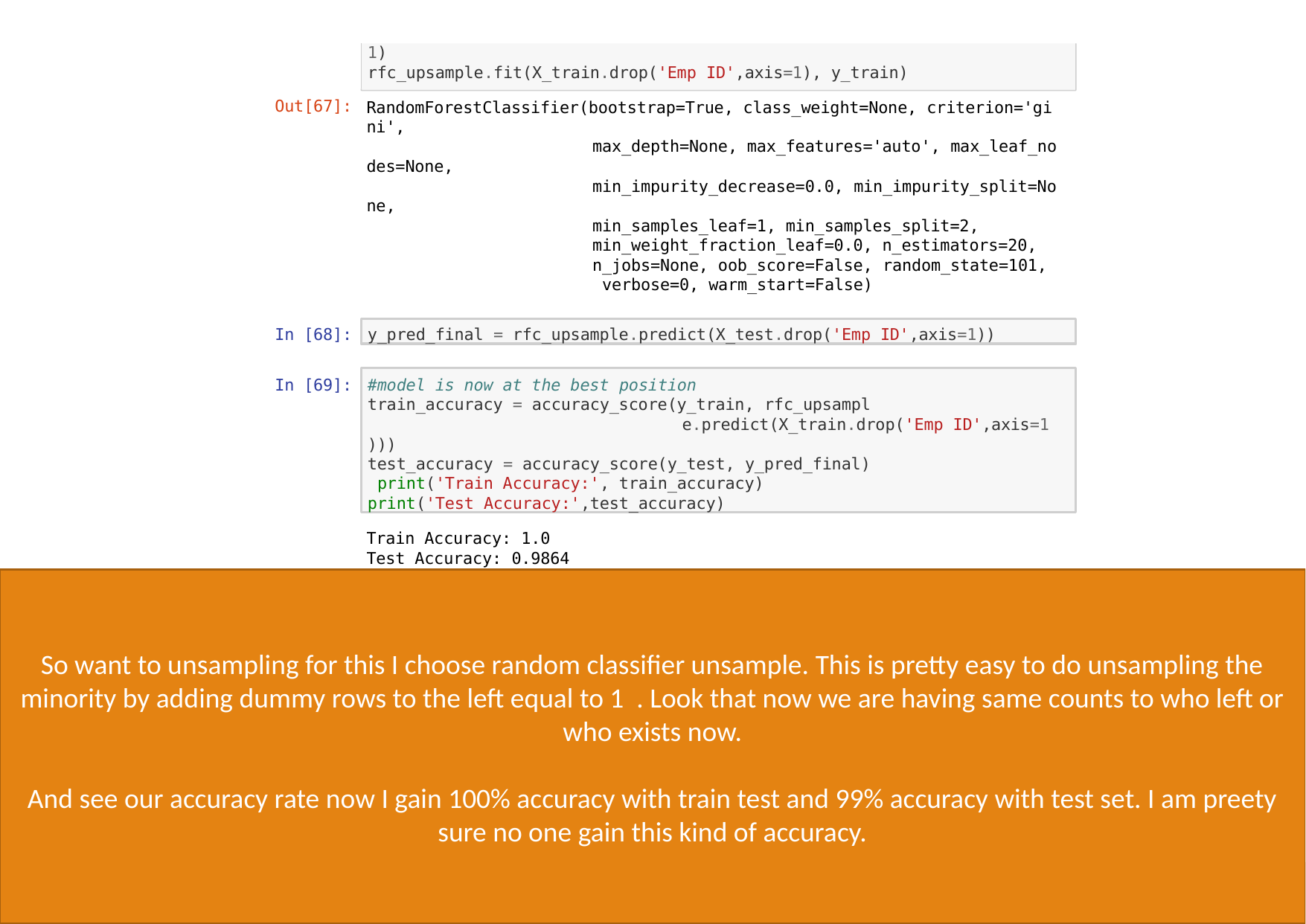

1)
rfc_upsample.fit(X_train.drop('Emp ID',axis=1), y_train)

Out[67]:
RandomForestClassifier(bootstrap=True, class_weight=None, criterion='gi  ni',
max_depth=None, max_features='auto', max_leaf_no
des=None,
min_impurity_decrease=0.0, min_impurity_split=No
ne,
min_samples_leaf=1, min_samples_split=2,  min_weight_fraction_leaf=0.0, n_estimators=20,  n_jobs=None, oob_score=False, random_state=101,  verbose=0, warm_start=False)
y_pred_final = rfc_upsample.predict(X_test.drop('Emp ID',axis=1))
In [68]:
#model is now at the best position
train_accuracy = accuracy_score(y_train, rfc_upsampl
e.predict(X_train.drop('Emp ID',axis=1
)))
test_accuracy = accuracy_score(y_test, y_pred_final)  print('Train Accuracy:', train_accuracy)  print('Test Accuracy:',test_accuracy)
In [69]:
Train Accuracy: 1.0
Test Accuracy: 0.9864
So want to unsampling for this I choose random classifier unsample. This is pretty easy to do unsampling the minority by adding dummy rows to the left equal to 1  . Look that now we are having same counts to who left or who exists now.

And see our accuracy rate now I gain 100% accuracy with train test and 99% accuracy with test set. I am preety sure no one gain this kind of accuracy.
# x_prone=pd.DataFrame(y_pred_final,columns=["predicted"])   # #x_prone = x_prone.DataFrame(x_prone)
# x_prone.to_csv('predicted.csv')
# #x_prone=x_prone.loc[~x_prone.index.duplicated(keep='first')]   # #y_prone = pd.DataFrame(y_test)
# #y_prone=y_prone.loc[~y_prone.index.duplicated(keep='first')]   # #empID = X_test['Emp ID']
In [156]:
# y_prone=pd.DataFrame(y_test)
# #x_prone = x_prone.DataFrame(x_prone)   # y_prone.to_csv('actual.csv')
In [157]:

Create PDF in your applications with the Pdfcrowd HTML to PDF API
PDFCROWD